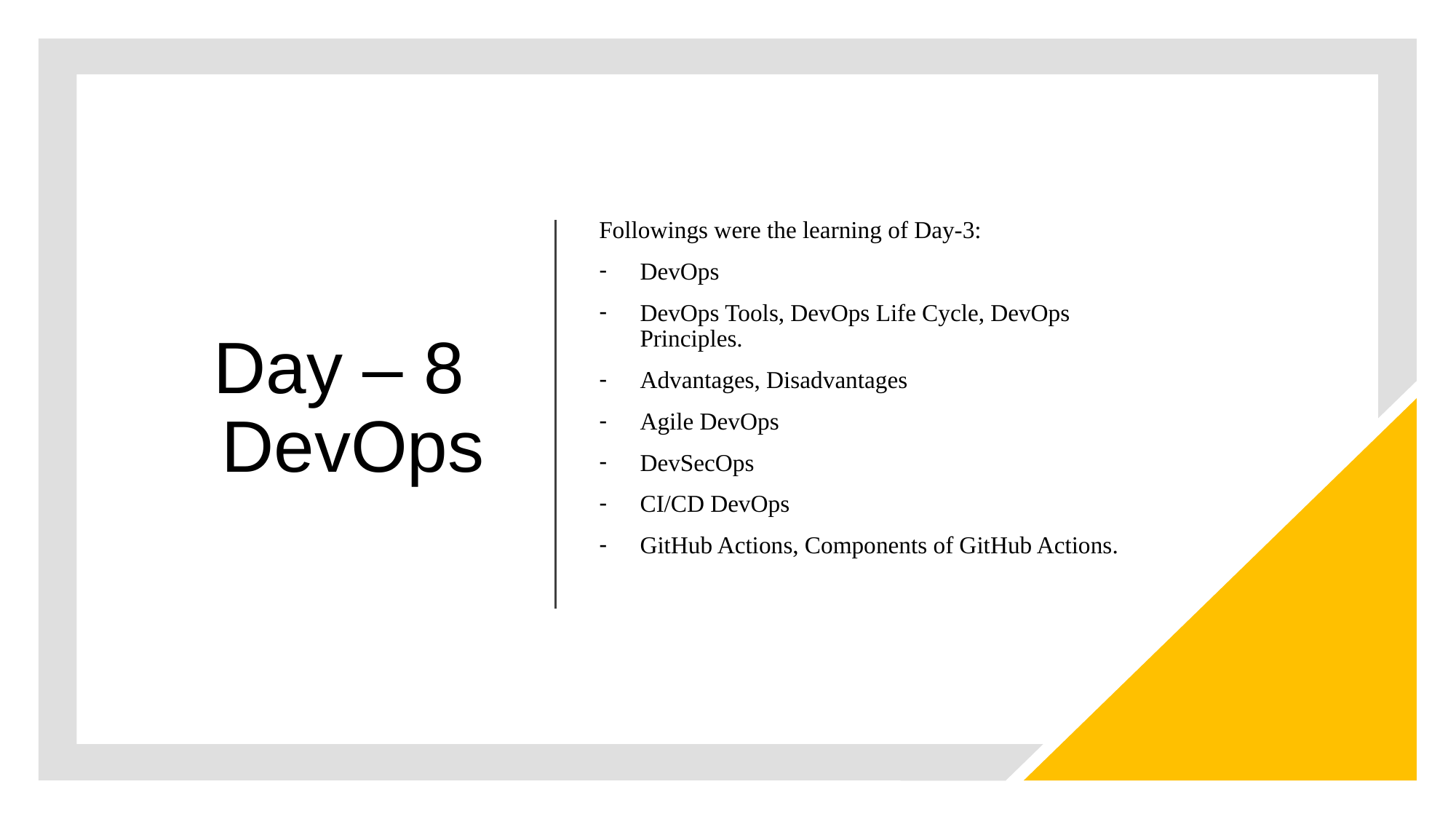

# Day – 8 DevOps
Followings were the learning of Day-3:
DevOps
DevOps Tools, DevOps Life Cycle, DevOps Principles.
Advantages, Disadvantages
Agile DevOps
DevSecOps
CI/CD DevOps
GitHub Actions, Components of GitHub Actions.